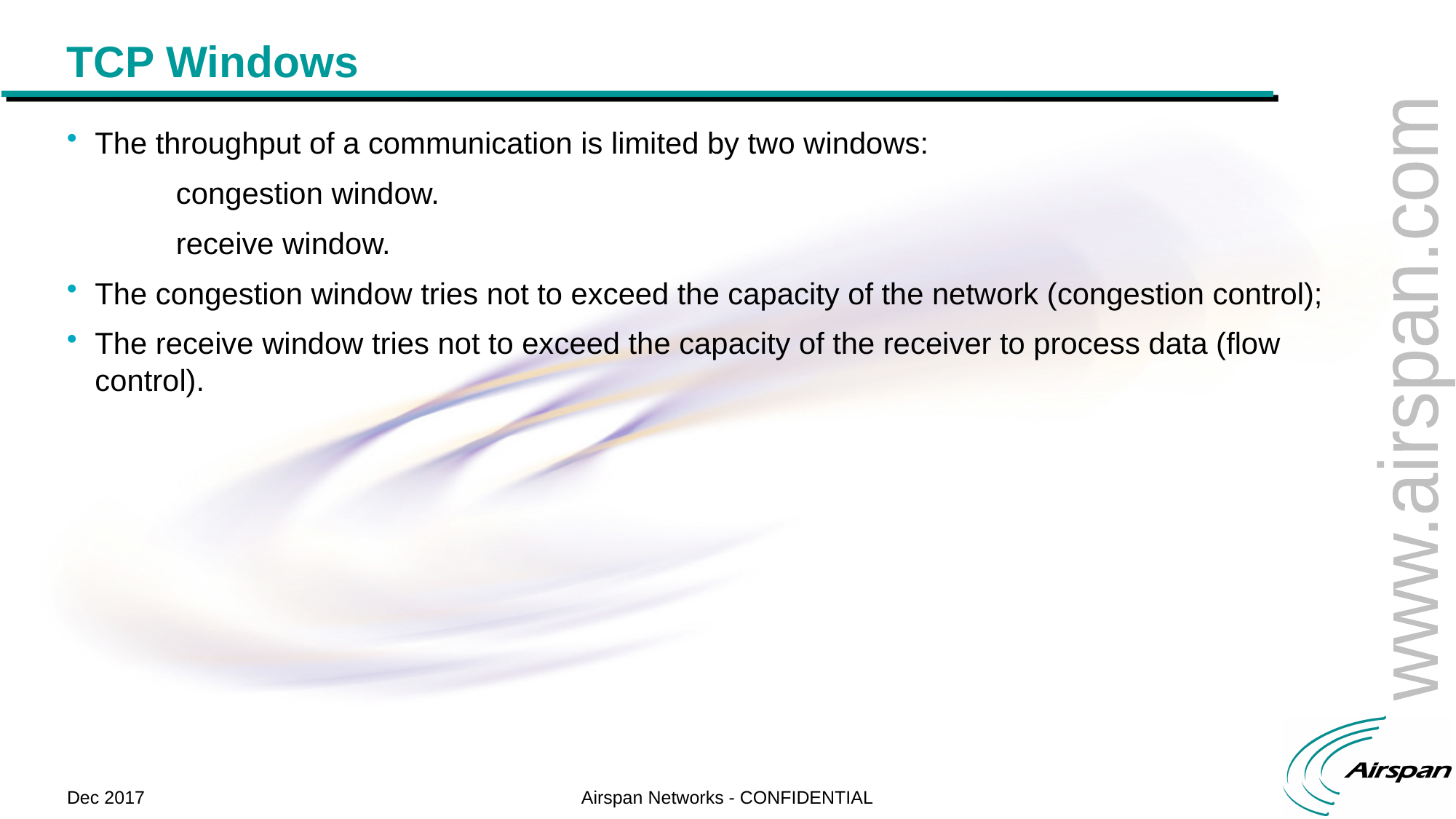

# TCP Windows
The throughput of a communication is limited by two windows:
	congestion window.
	receive window.
The congestion window tries not to exceed the capacity of the network (congestion control);
The receive window tries not to exceed the capacity of the receiver to process data (flow control).
Dec 2017
Airspan Networks - CONFIDENTIAL